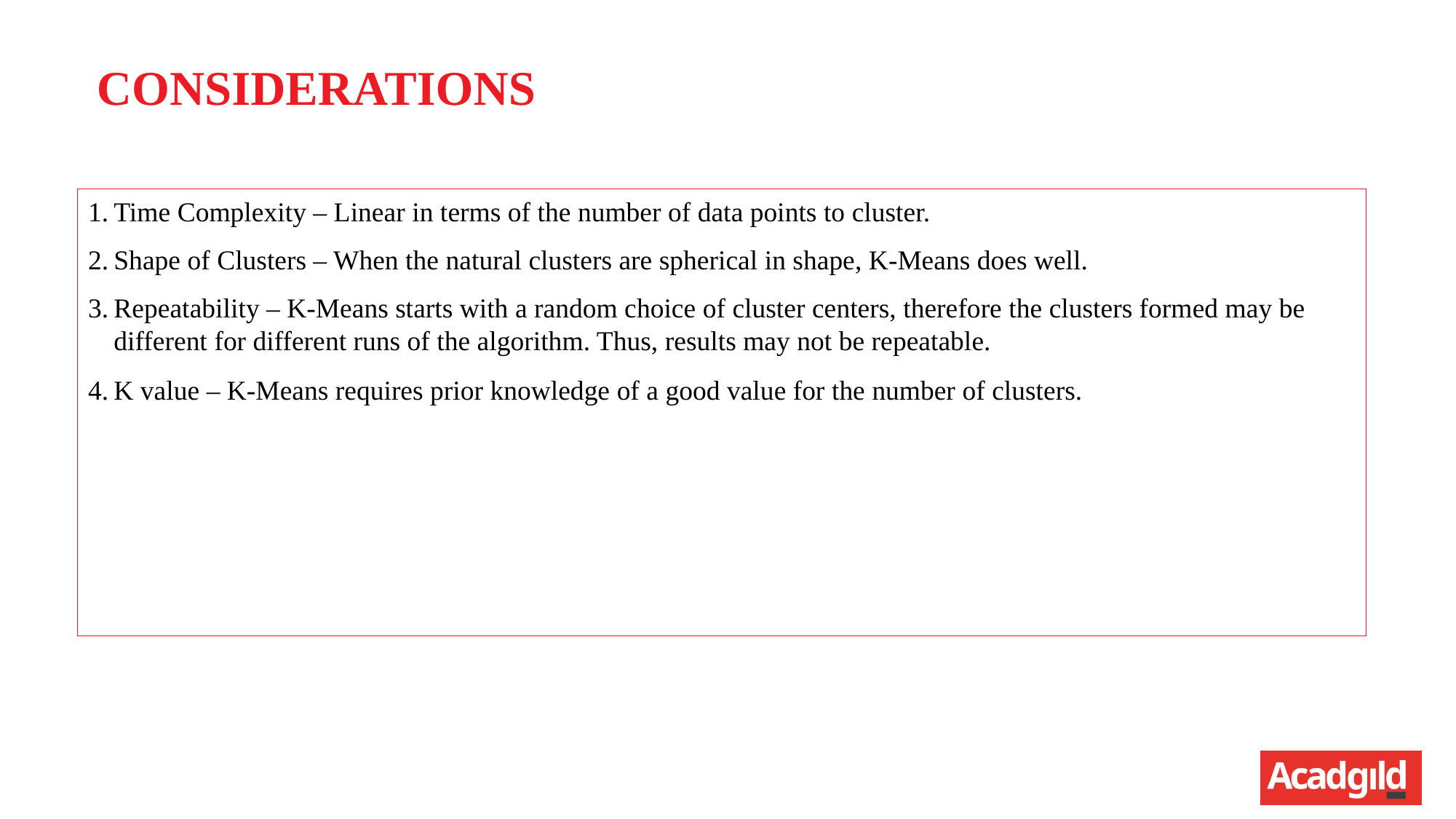

CONSIDERATIONS
Time Complexity – Linear in terms of the number of data points to cluster.
Shape of Clusters – When the natural clusters are spherical in shape, K-Means does well.
Repeatability – K-Means starts with a random choice of cluster centers, therefore the clusters formed may be different for different runs of the algorithm. Thus, results may not be repeatable.
K value – K-Means requires prior knowledge of a good value for the number of clusters.